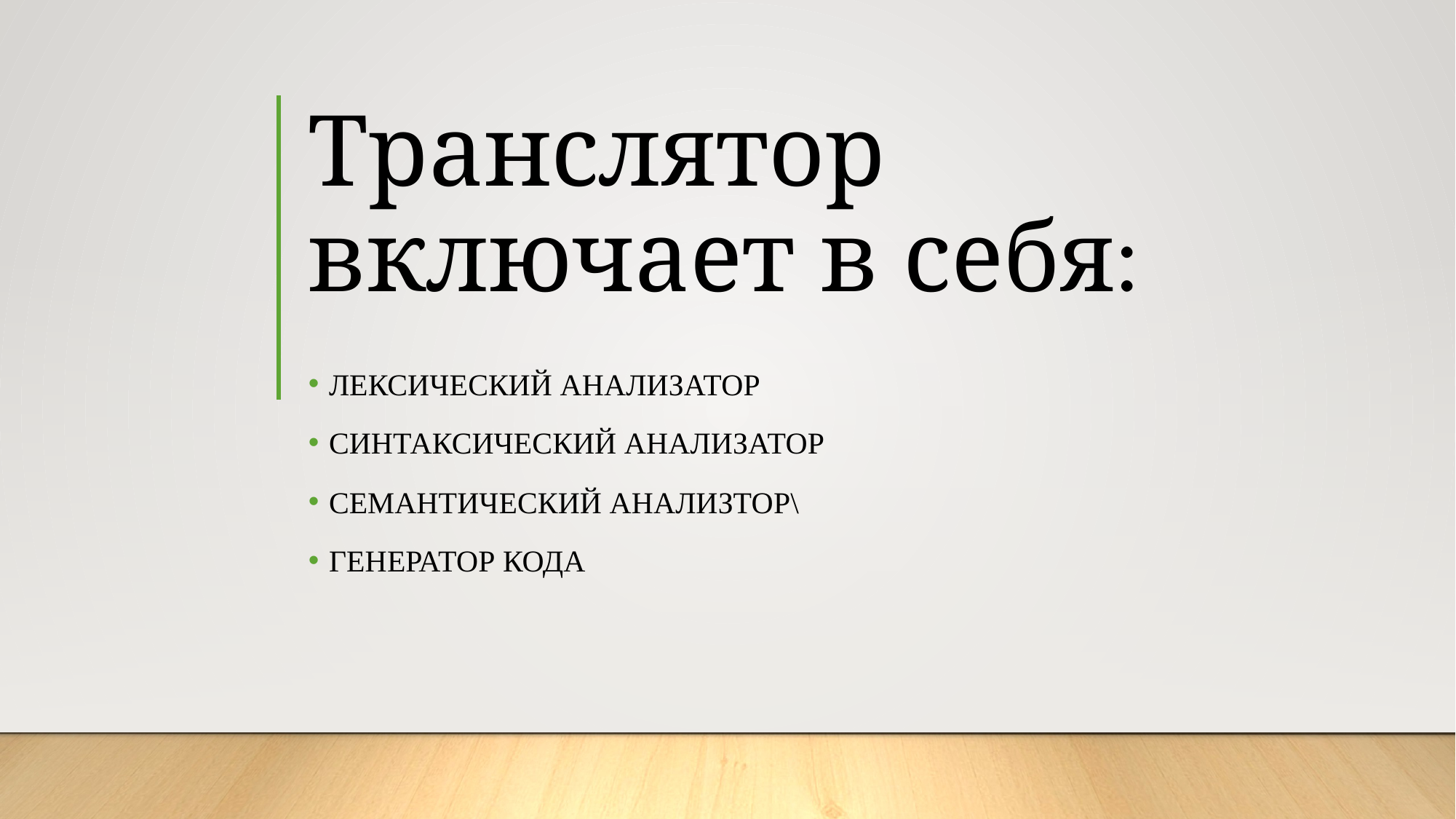

# Транслятор включает в себя:
Лексический анализатор
Синтаксический анализатор
Семантический анализтор\
Генератор кода